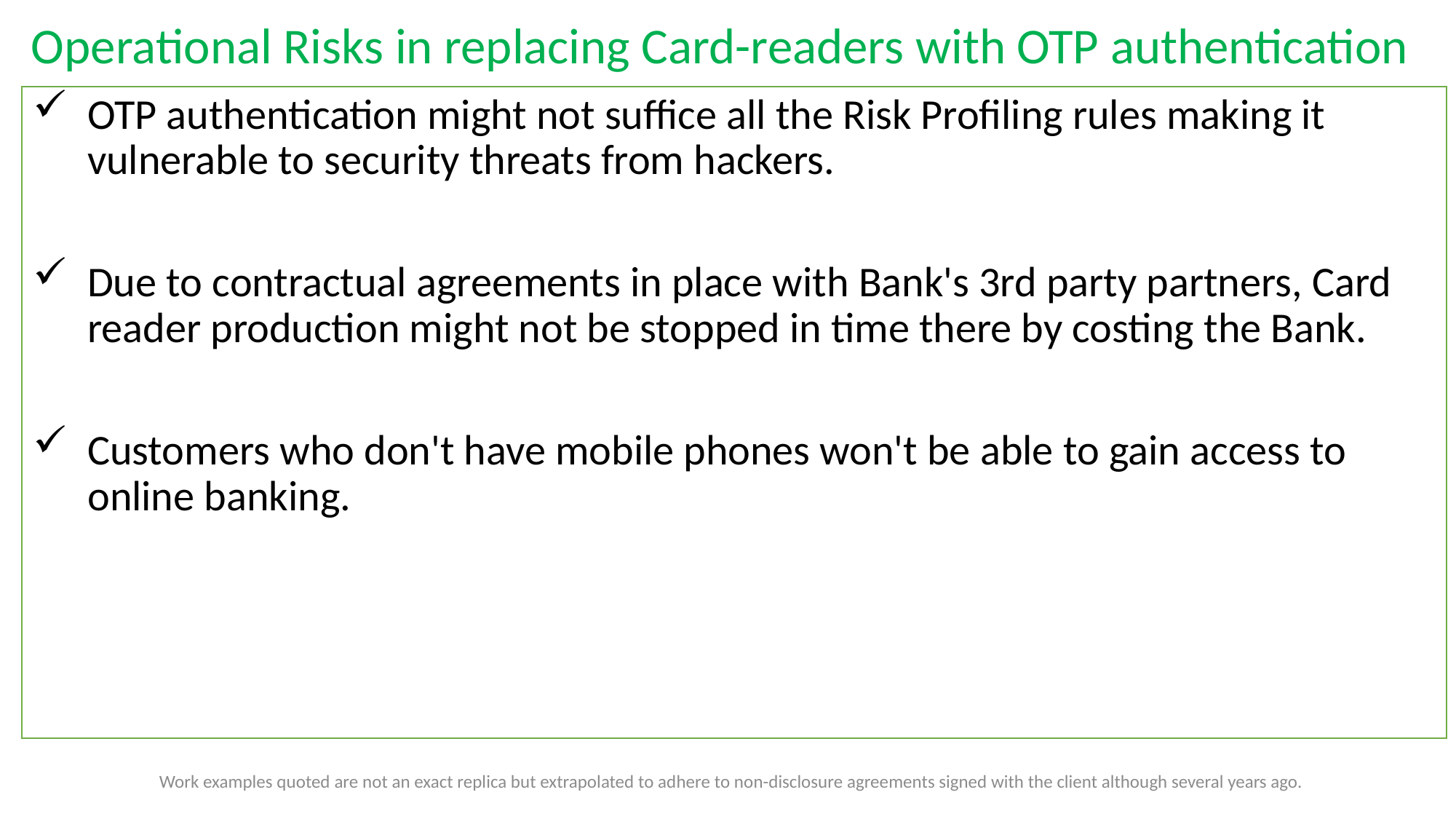

# Operational Risks in replacing Card-readers with OTP authentication
OTP authentication might not suffice all the Risk Profiling rules making it vulnerable to security threats from hackers.

Due to contractual agreements in place with Bank's 3rd party partners, Card reader production might not be stopped in time there by costing the Bank.

Customers who don't have mobile phones won't be able to gain access to online banking.

Work examples quoted are not an exact replica but extrapolated to adhere to non-disclosure agreements signed with the client although several years ago.